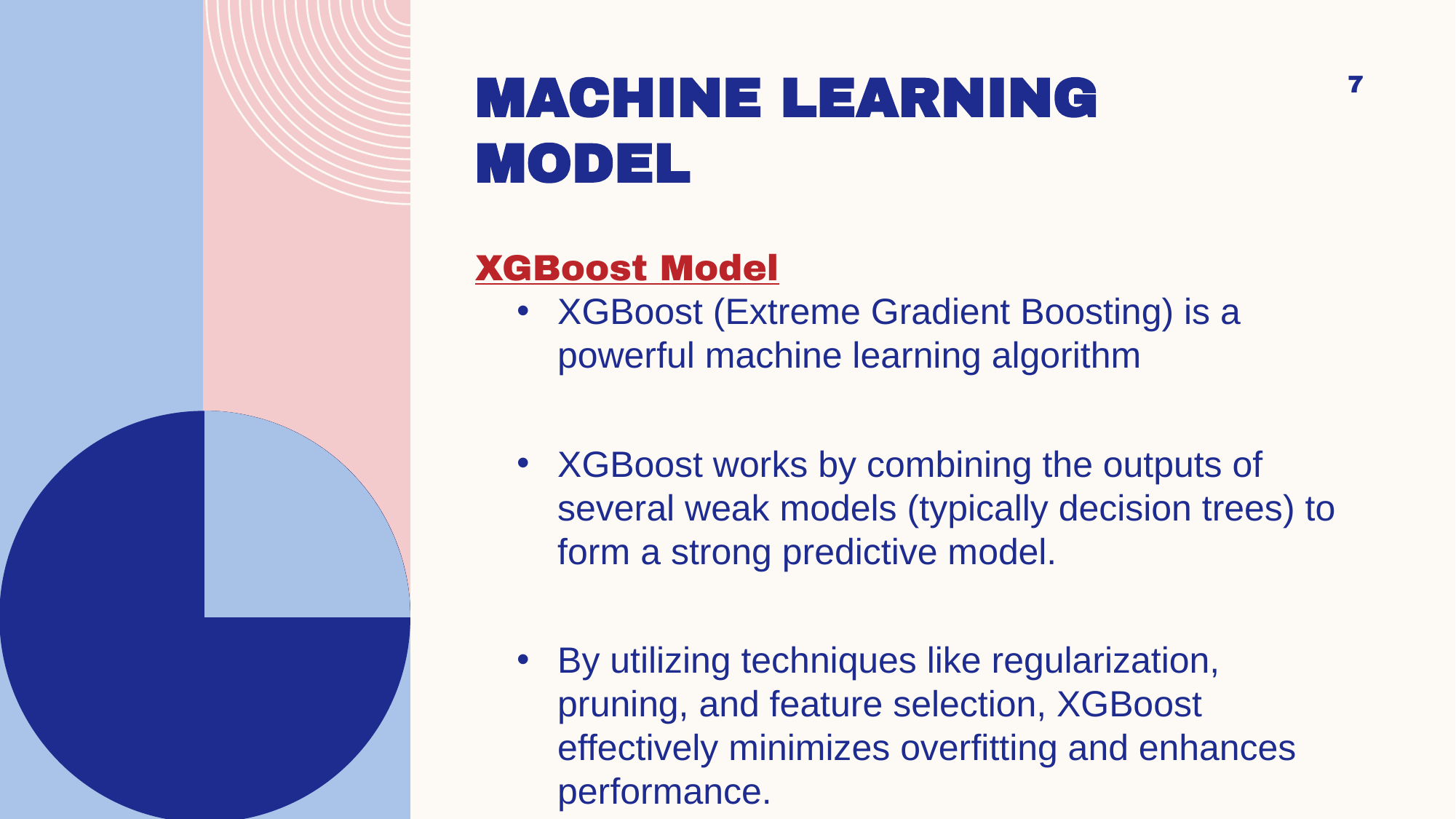

# machine learning model
7
XGBoost Model
XGBoost (Extreme Gradient Boosting) is a powerful machine learning algorithm

XGBoost works by combining the outputs of several weak models (typically decision trees) to form a strong predictive model.

By utilizing techniques like regularization, pruning, and feature selection, XGBoost effectively minimizes overfitting and enhances performance.